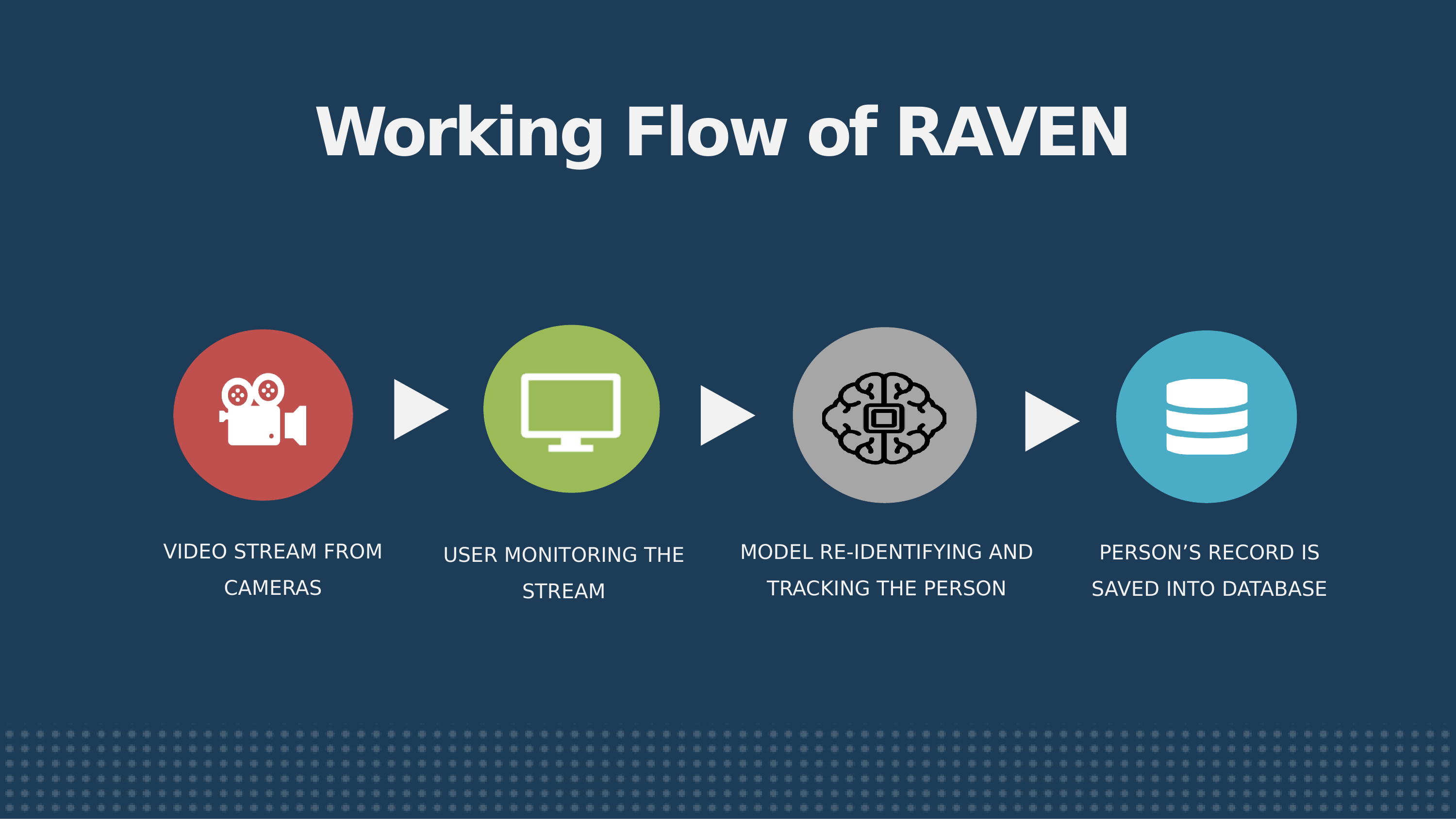

# Working Flow of RAVEN
Video stream from cameras
User monitoring the stream
Model re-identifying and tracking the person
Person’s record is saved into database